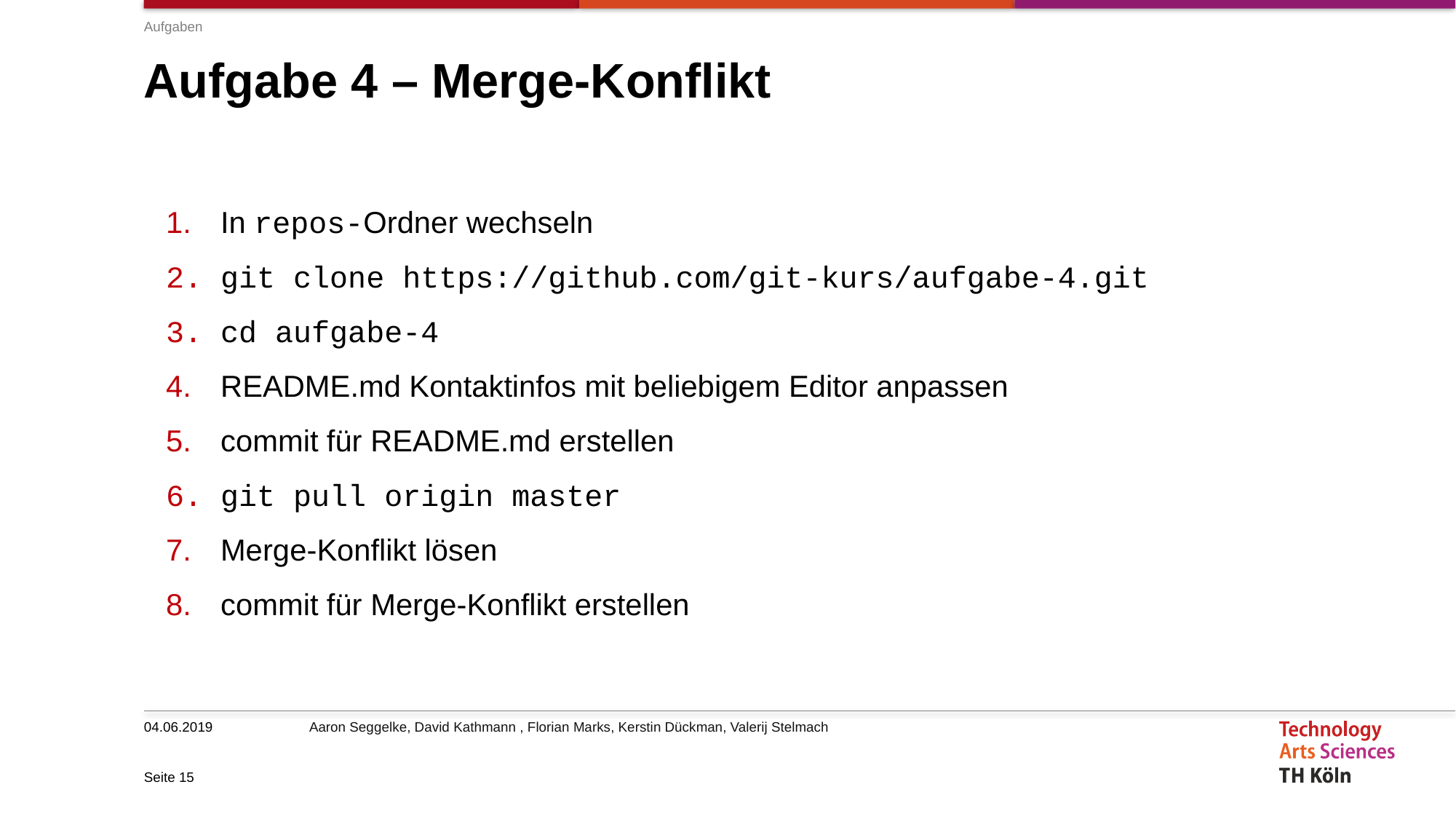

Aufgaben
# Aufgabe 4 – Merge-Konflikt
In repos-Ordner wechseln
git clone https://github.com/git-kurs/aufgabe-4.git
cd aufgabe-4
README.md Kontaktinfos mit beliebigem Editor anpassen
commit für README.md erstellen
git pull origin master
Merge-Konflikt lösen
commit für Merge-Konflikt erstellen
04.06.2019
Seite 15